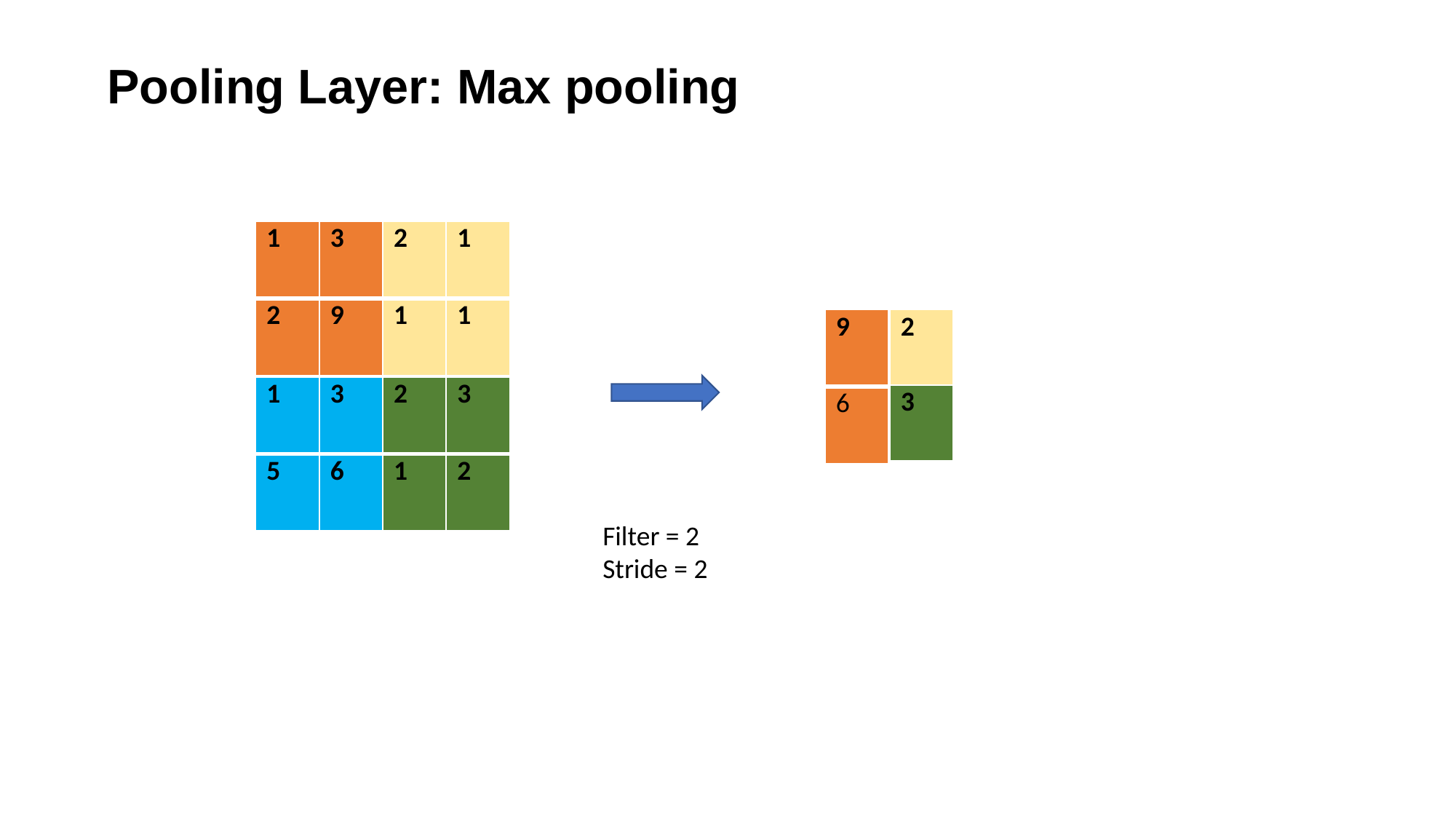

Pooling Layer: Max pooling
| 1 | 3 |
| --- | --- |
| 2 | 9 |
| 1 |  |
| 2 | 1 |
| --- | --- |
| 1 | 1 |
| 9 |
| --- |
| 6 |
| 2 |
| --- |

| 1 | 3 |
| --- | --- |
| 5 | 6 |
| 2 | 3 |
| --- | --- |
| 1 | 2 |
| 3 |
| --- |
|  |
| --- |
Filter = 2
Stride = 2